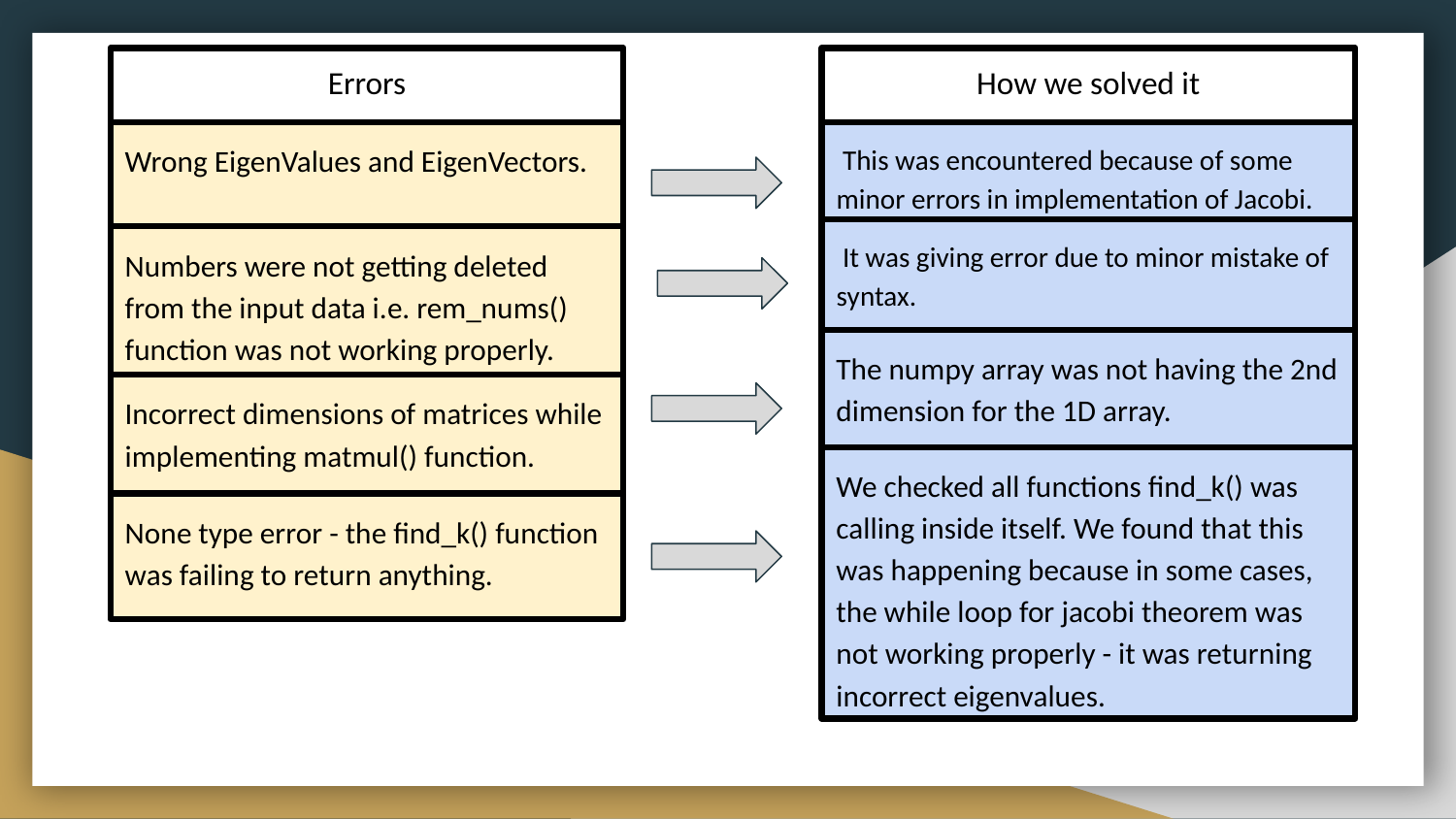

Errors
How we solved it
Wrong EigenValues and EigenVectors.
 This was encountered because of some minor errors in implementation of Jacobi.

 It was giving error due to minor mistake of syntax.

Numbers were not getting deleted from the input data i.e. rem_nums() function was not working properly.

The numpy array was not having the 2nd dimension for the 1D array.

Incorrect dimensions of matrices while implementing matmul() function.

We checked all functions find_k() was calling inside itself. We found that this was happening because in some cases, the while loop for jacobi theorem was not working properly - it was returning incorrect eigenvalues.
None type error - the find_k() function was failing to return anything.